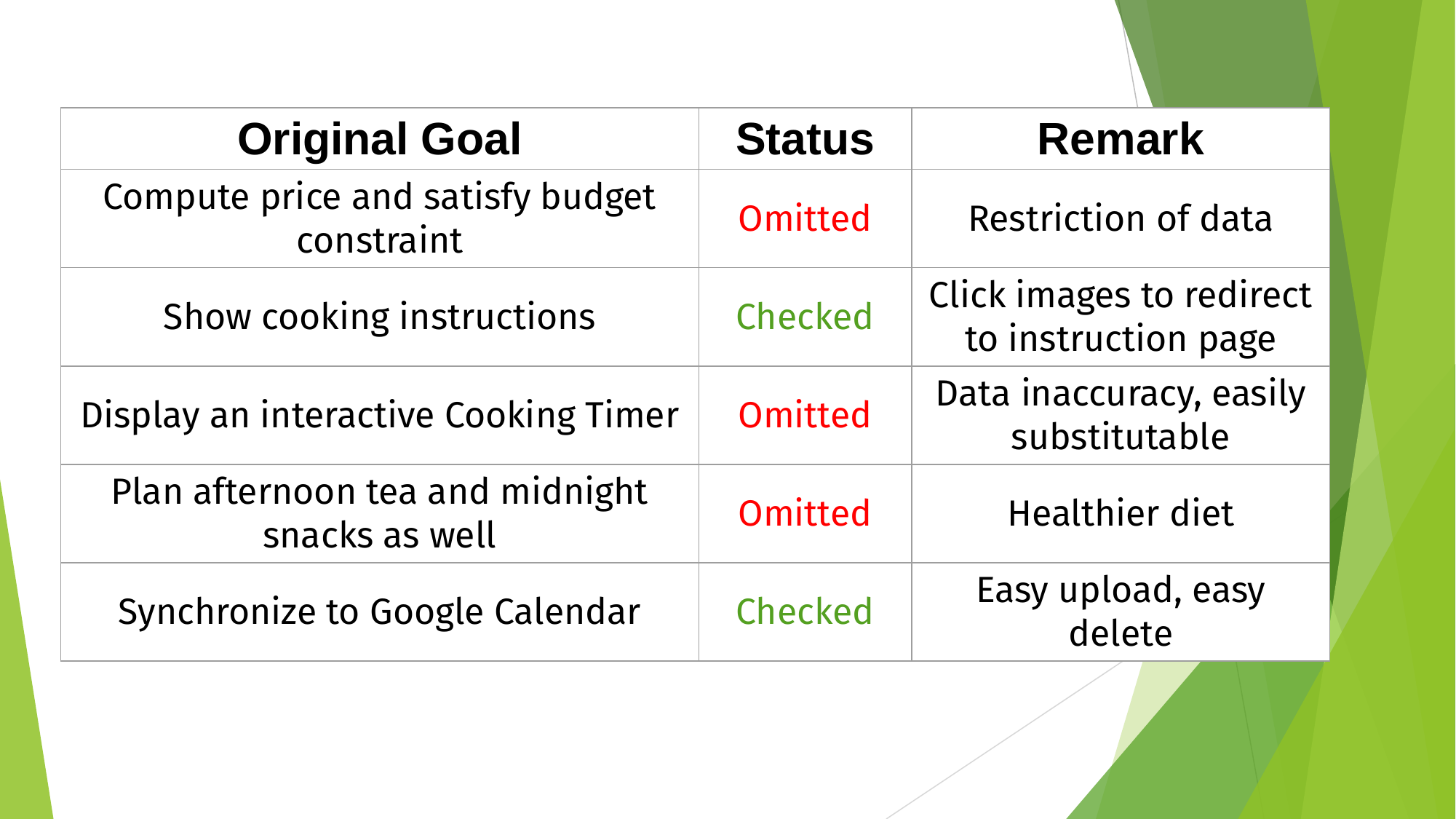

| Original Goal | Status | Remark |
| --- | --- | --- |
| Compute price and satisfy budget constraint | Omitted | Restriction of data |
| Show cooking instructions | Checked | Click images to redirect to instruction page |
| Display an interactive Cooking Timer | Omitted | Data inaccuracy, easily substitutable |
| Plan afternoon tea and midnight snacks as well | Omitted | Healthier diet |
| Synchronize to Google Calendar | Checked | Easy upload, easy delete |